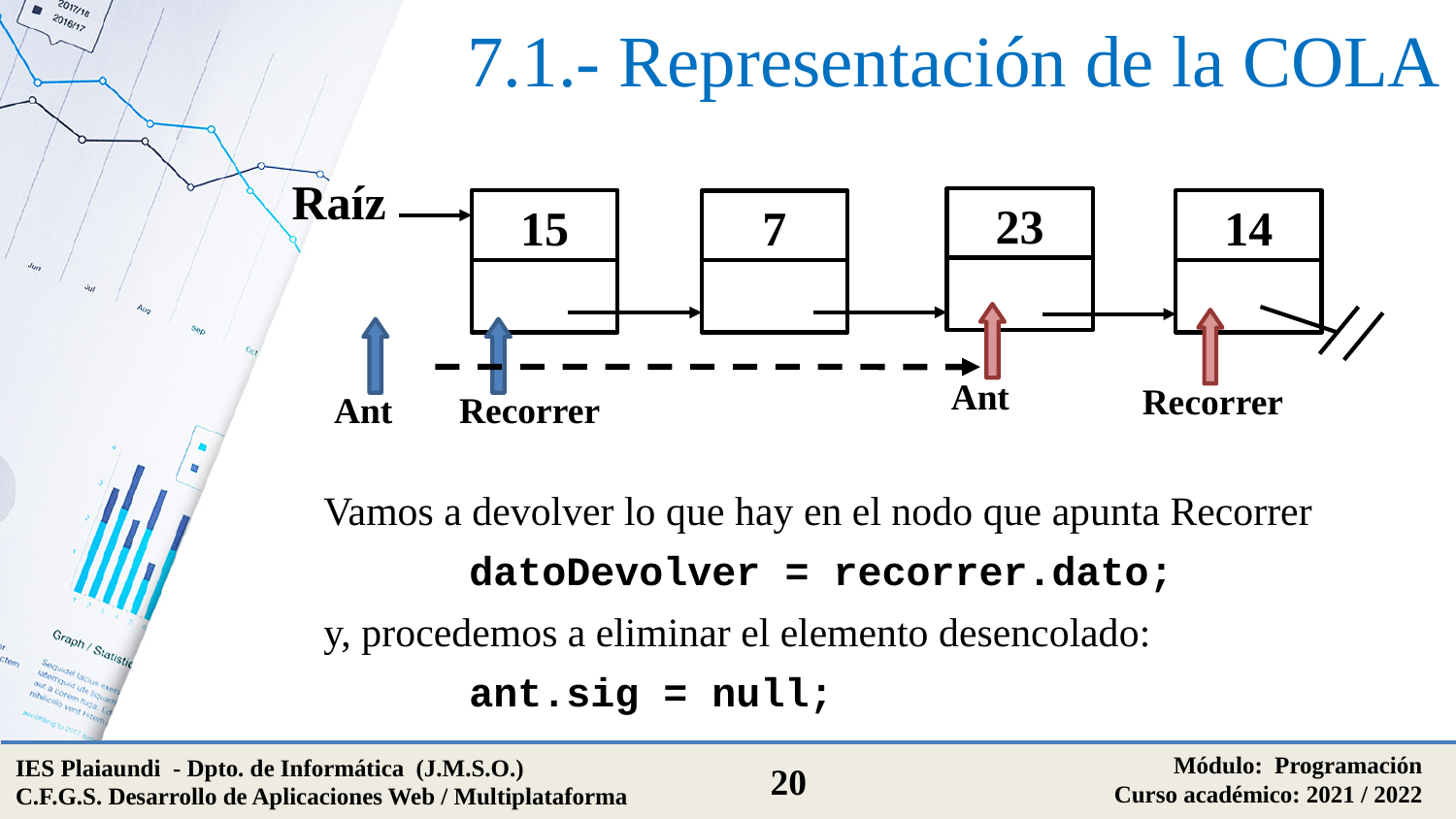

# 7.1.- Representación de la COLA
Raíz
23

15
7

14

Ant
Recorrer
Ant
Recorrer
Vamos a devolver lo que hay en el nodo que apunta Recorrer
	datoDevolver = recorrer.dato;
y, procedemos a eliminar el elemento desencolado:
      ant.sig = null;

Módulo:  Programación
Curso académico: 2021 / 2022
IES Plaiaundi  - Dpto. de Informática  (J.M.S.O.)
C.F.G.S. Desarrollo de Aplicaciones Web / Multiplataforma
20